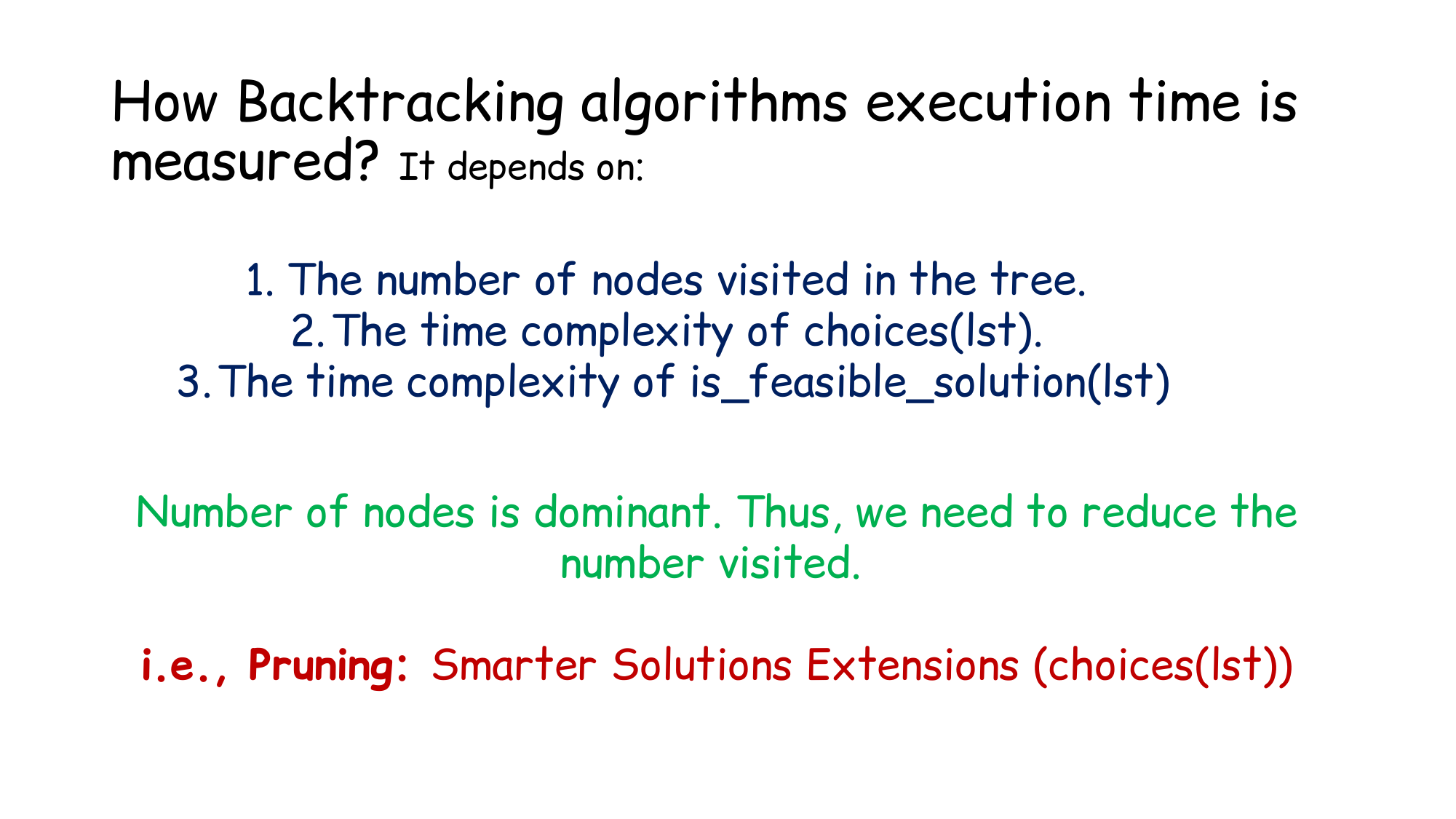

# How Backtracking algorithms execution time is measured? It depends on:
The number of nodes visited in the tree.
The time complexity of choices(lst).
The time complexity of is_feasible_solution(lst)
Number of nodes is dominant. Thus, we need to reduce the number visited.

i.e., Pruning: Smarter Solutions Extensions (choices(lst))